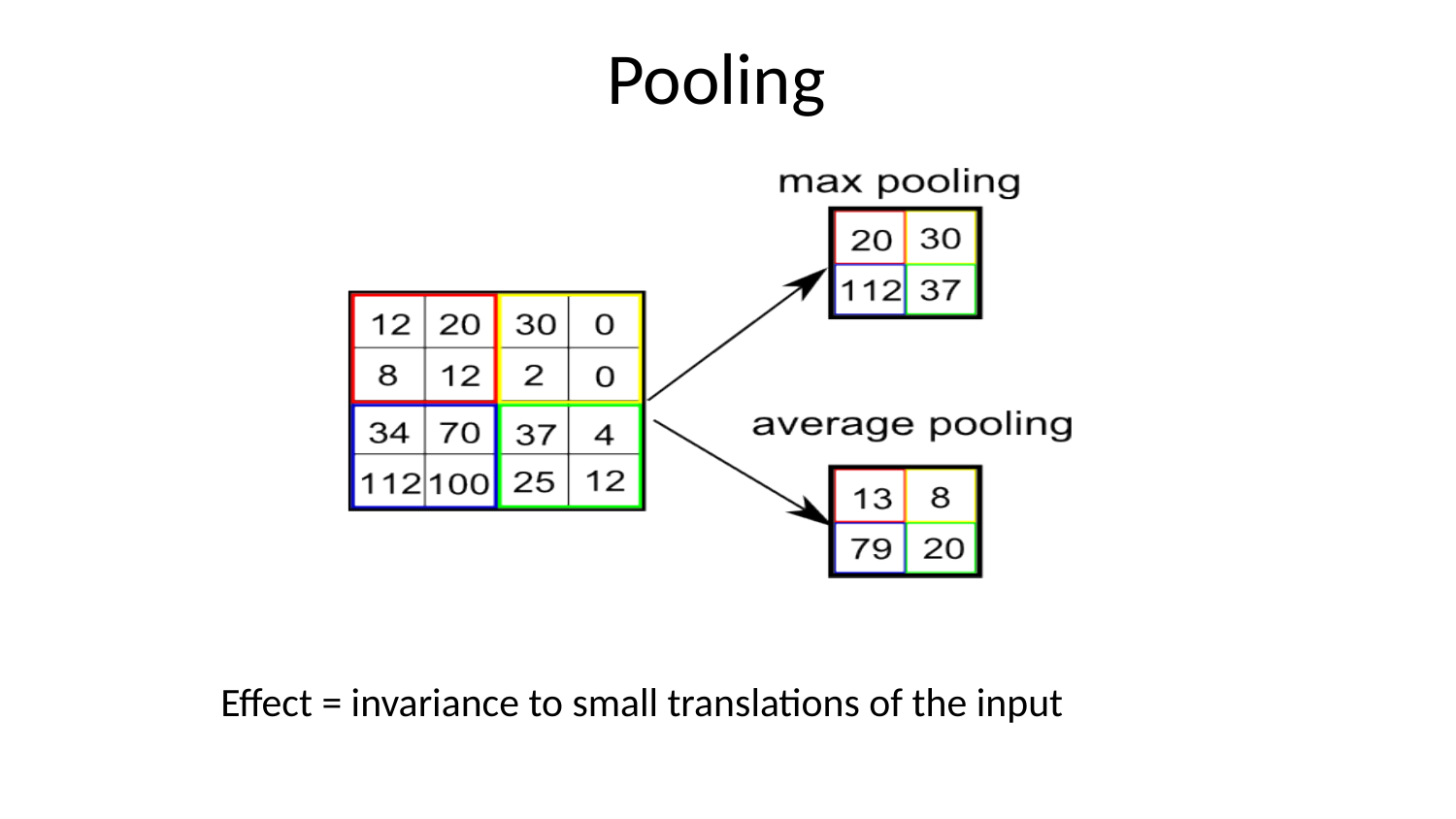

# Pooling

Eﬀect = invariance to small translations of the input